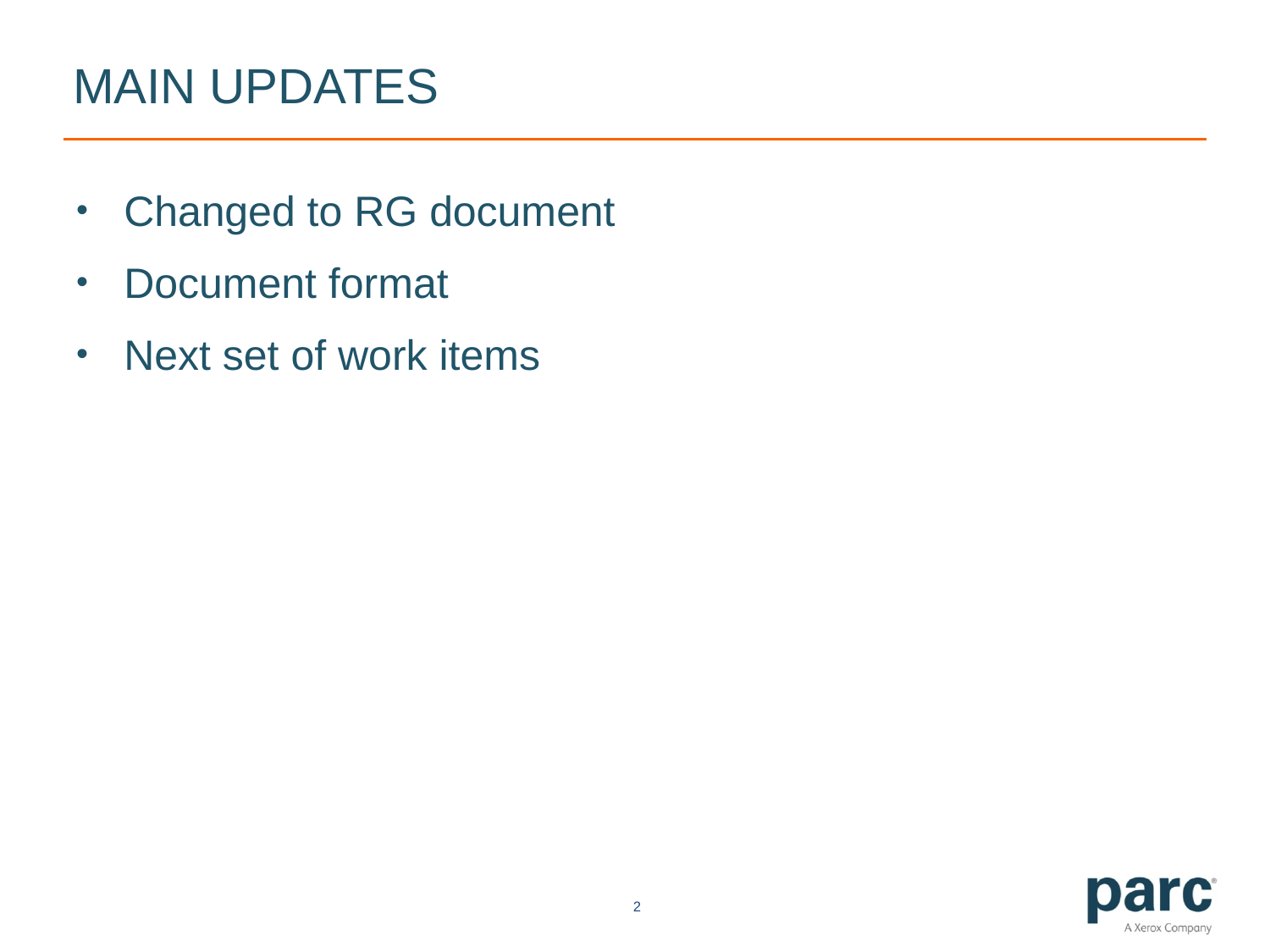

# Main updates
Changed to RG document
Document format
Next set of work items
2
© 2015 PARC, All rights reserved.